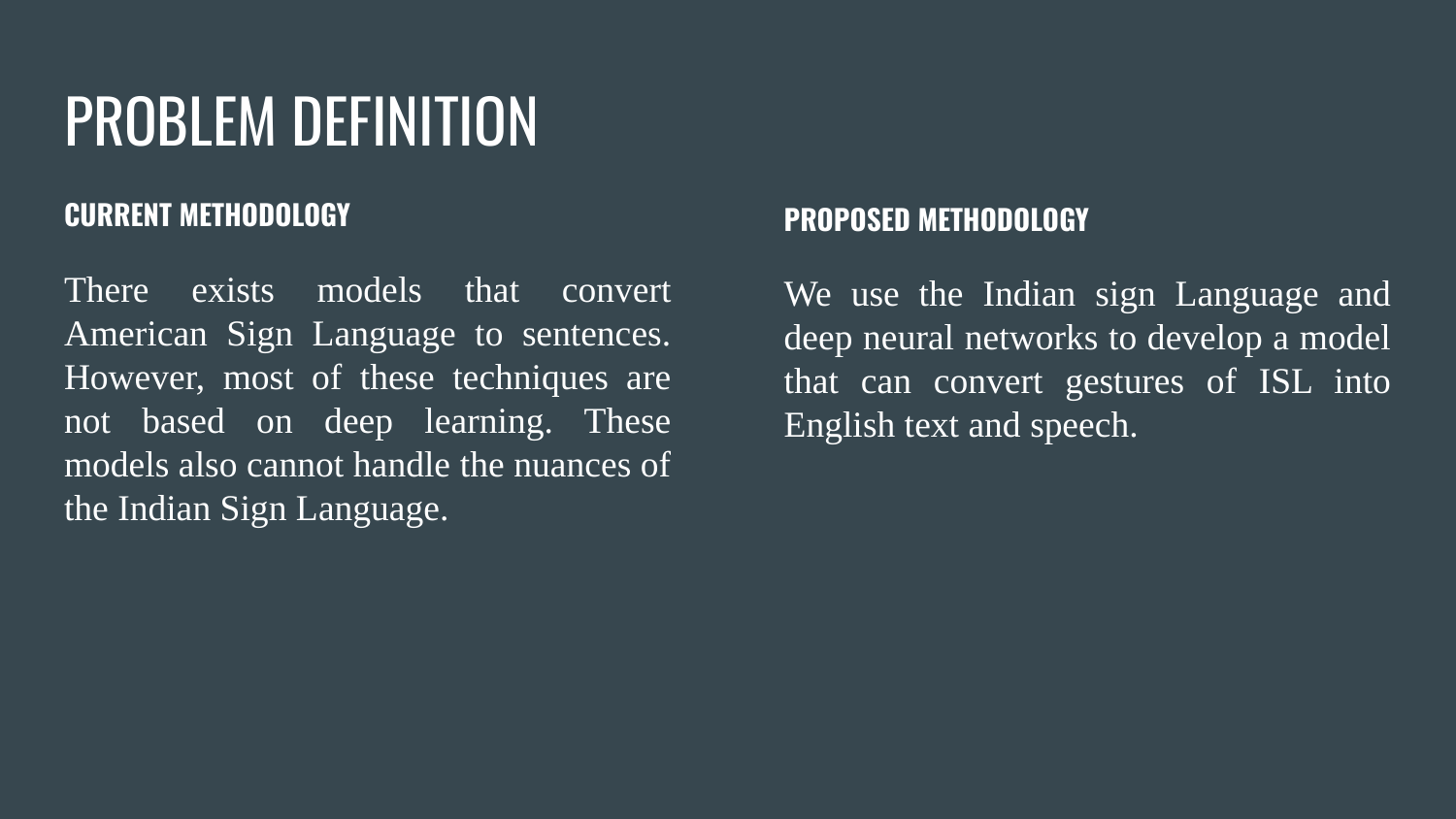

# PROBLEM DEFINITION
CURRENT METHODOLOGY

There exists models that convert American Sign Language to sentences. However, most of these techniques are not based on deep learning. These models also cannot handle the nuances of the Indian Sign Language.

PROPOSED METHODOLOGY
We use the Indian sign Language and deep neural networks to develop a model that can convert gestures of ISL into English text and speech.